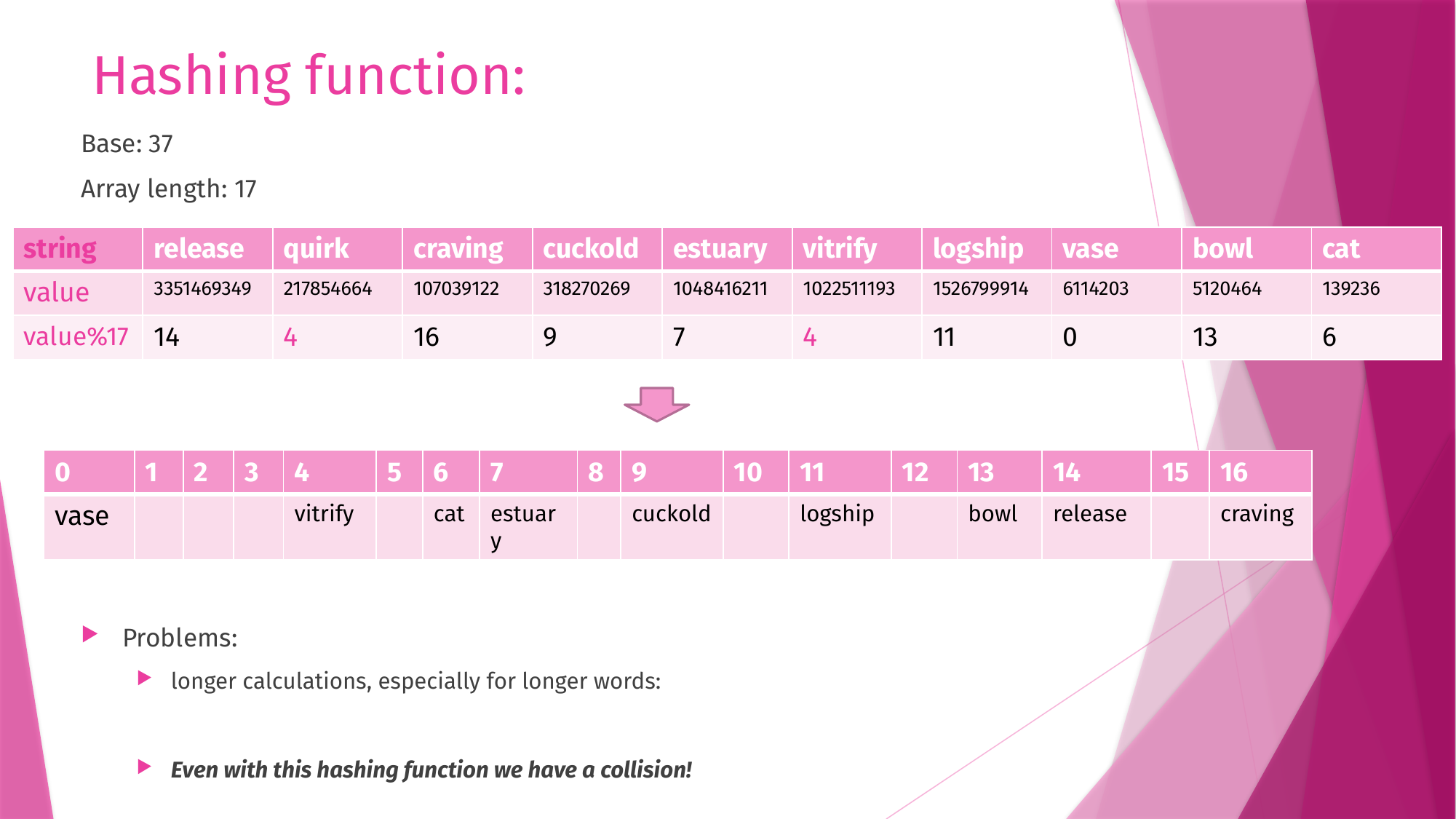

# Hashing function:
Base: 37
Array length: 17

Problems:
longer calculations, especially for longer words:

Even with this hashing function we have a collision!

| string | release | quirk | craving | cuckold | estuary | vitrify | logship | vase | bowl | cat |
| --- | --- | --- | --- | --- | --- | --- | --- | --- | --- | --- |
| value | 3351469349 | 217854664 | 107039122 | 318270269 | 1048416211 | 1022511193 | 1526799914 | 6114203 | 5120464 | 139236 |
| value%17 | 14 | 4 | 16 | 9 | 7 | 4 | 11 | 0 | 13 | 6 |

| 0 | 1 | 2 | 3 | 4 | 5 | 6 | 7 | 8 | 9 | 10 | 11 | 12 | 13 | 14 | 15 | 16 |
| --- | --- | --- | --- | --- | --- | --- | --- | --- | --- | --- | --- | --- | --- | --- | --- | --- |
| vase |  |  |  | vitrify |  | cat | estuary |  | cuckold |  | logship |  | bowl | release |  | craving |